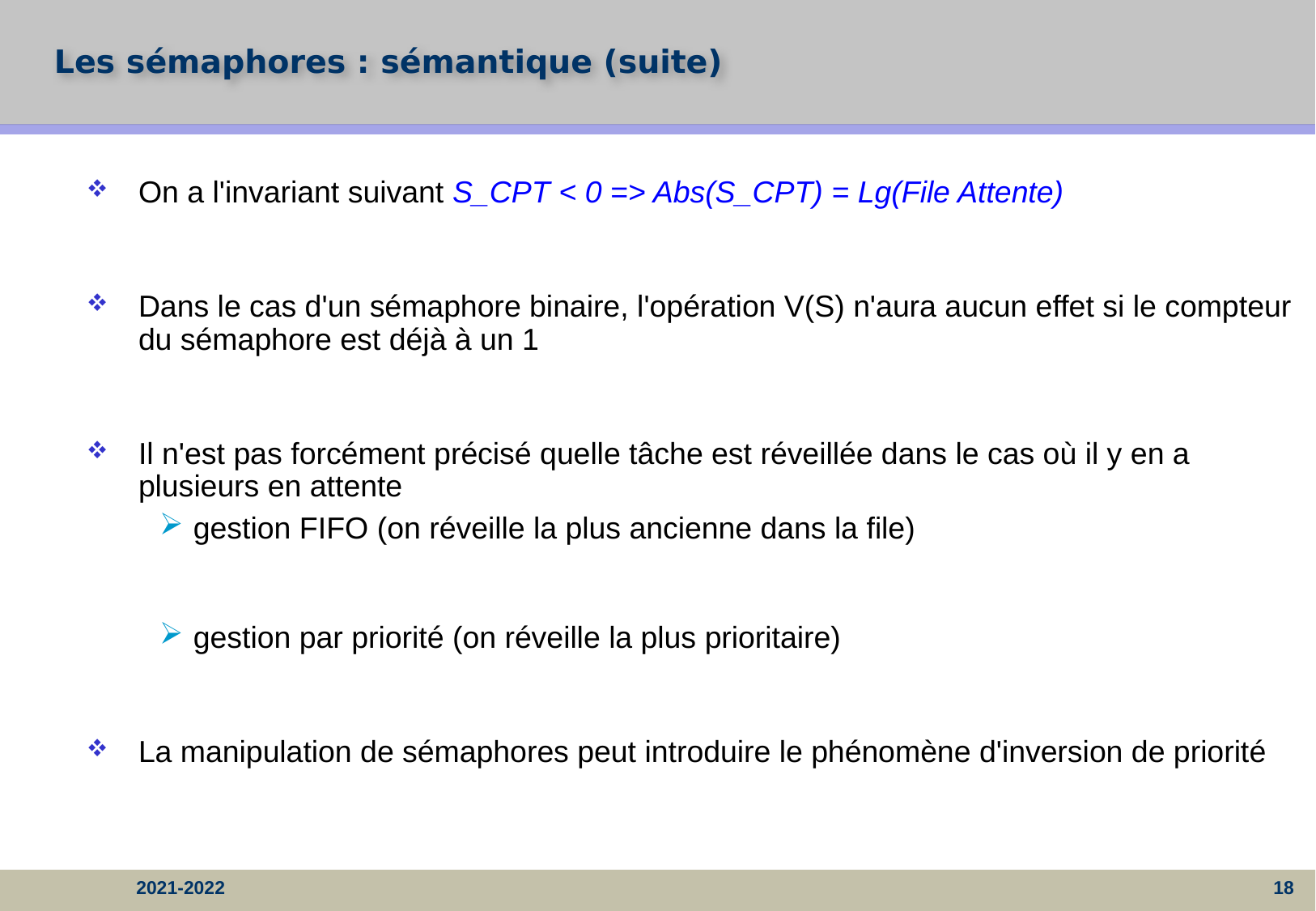

# Les sémaphores : sémantique (suite)
On a l'invariant suivant S_CPT < 0 => Abs(S_CPT) = Lg(File Attente)

Dans le cas d'un sémaphore binaire, l'opération V(S) n'aura aucun effet si le compteur du sémaphore est déjà à un 1

Il n'est pas forcément précisé quelle tâche est réveillée dans le cas où il y en a plusieurs en attente
gestion FIFO (on réveille la plus ancienne dans la file)

gestion par priorité (on réveille la plus prioritaire)

La manipulation de sémaphores peut introduire le phénomène d'inversion de priorité